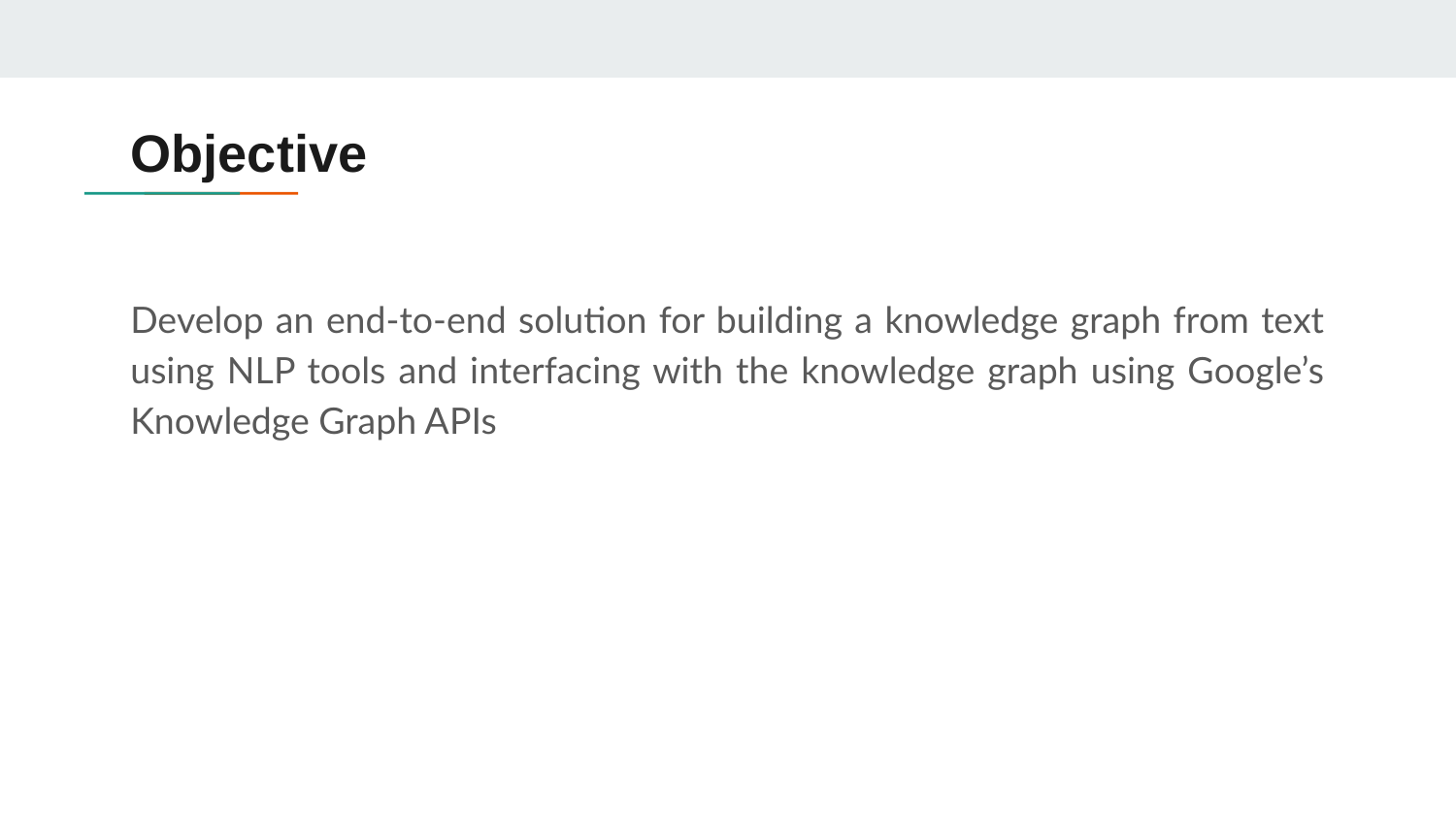

# Objective
Develop an end-to-end solution for building a knowledge graph from text using NLP tools and interfacing with the knowledge graph using Google’s Knowledge Graph APIs